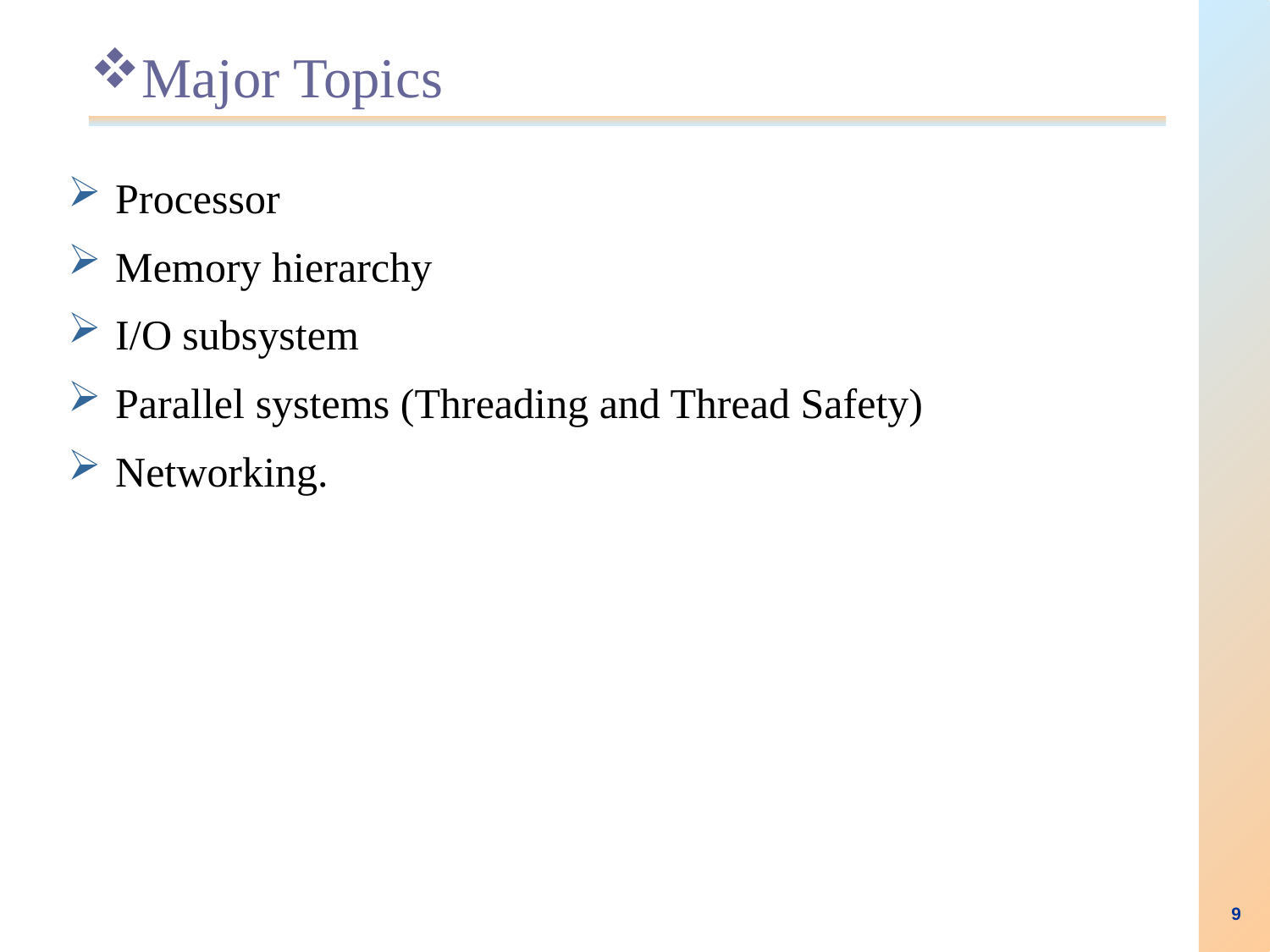

# Major Topics
Processor
Memory hierarchy
I/O subsystem
Parallel systems (Threading and Thread Safety)
Networking.